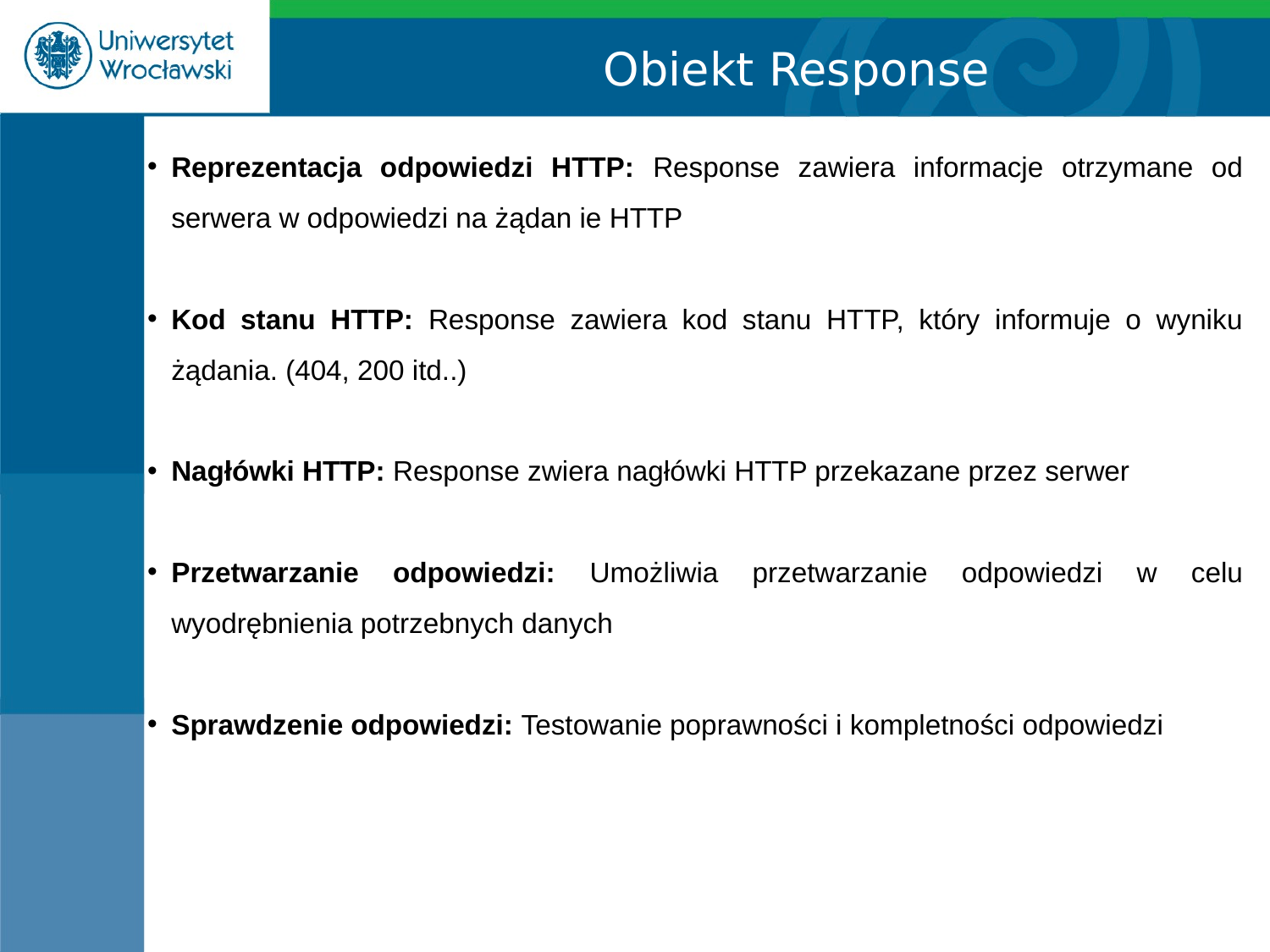

Obiekt Response
Reprezentacja odpowiedzi HTTP: Response zawiera informacje otrzymane od serwera w odpowiedzi na żądan ie HTTP

Kod stanu HTTP: Response zawiera kod stanu HTTP, który informuje o wyniku żądania. (404, 200 itd..)

Nagłówki HTTP: Response zwiera nagłówki HTTP przekazane przez serwer

Przetwarzanie odpowiedzi: Umożliwia przetwarzanie odpowiedzi w celu wyodrębnienia potrzebnych danych

Sprawdzenie odpowiedzi: Testowanie poprawności i kompletności odpowiedzi